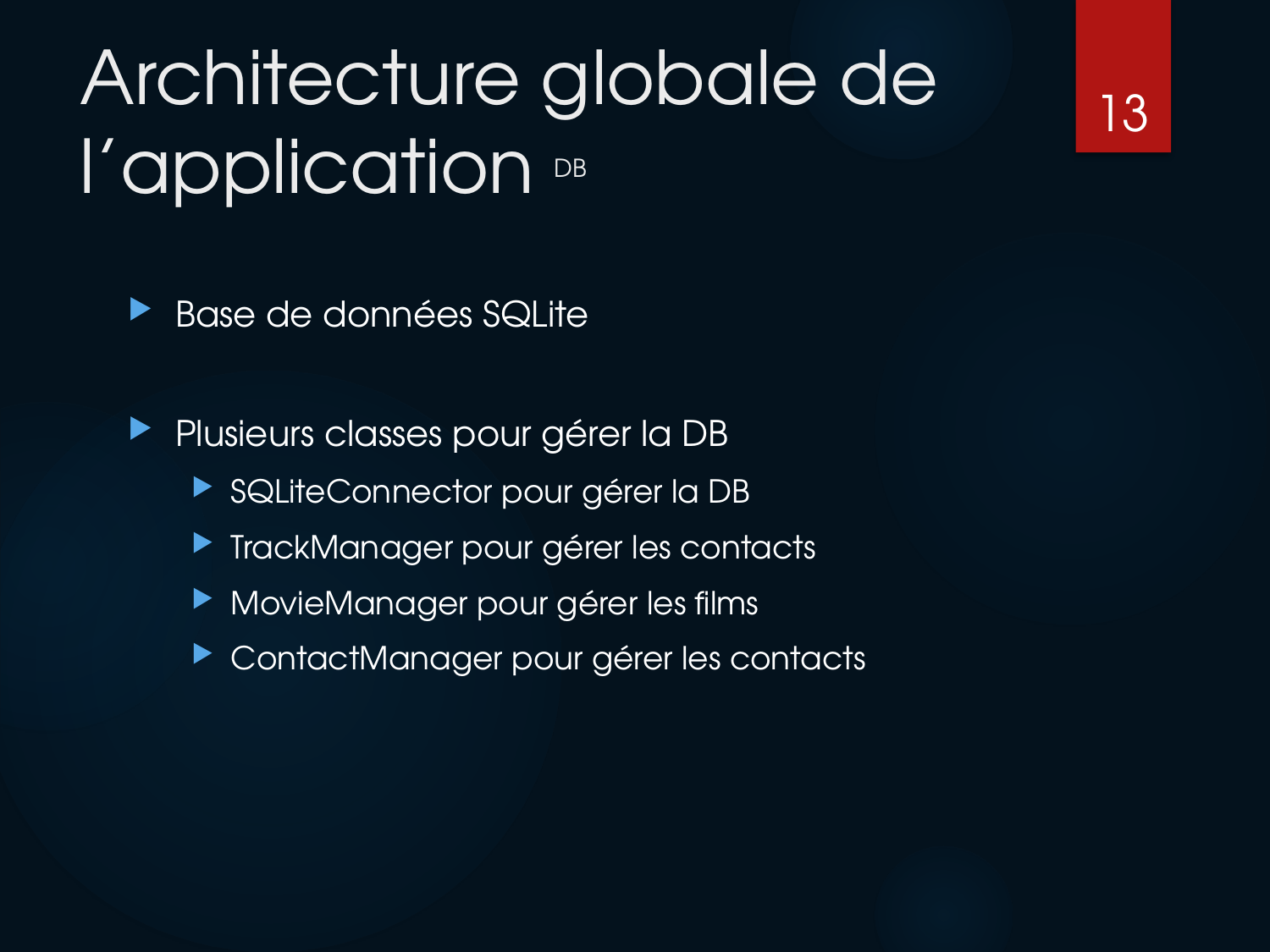

# Architecture globale de l’application
13
DB
Base de données SQLite

Plusieurs classes pour gérer la DB
SQLiteConnector pour gérer la DB
TrackManager pour gérer les contacts
MovieManager pour gérer les films
ContactManager pour gérer les contacts